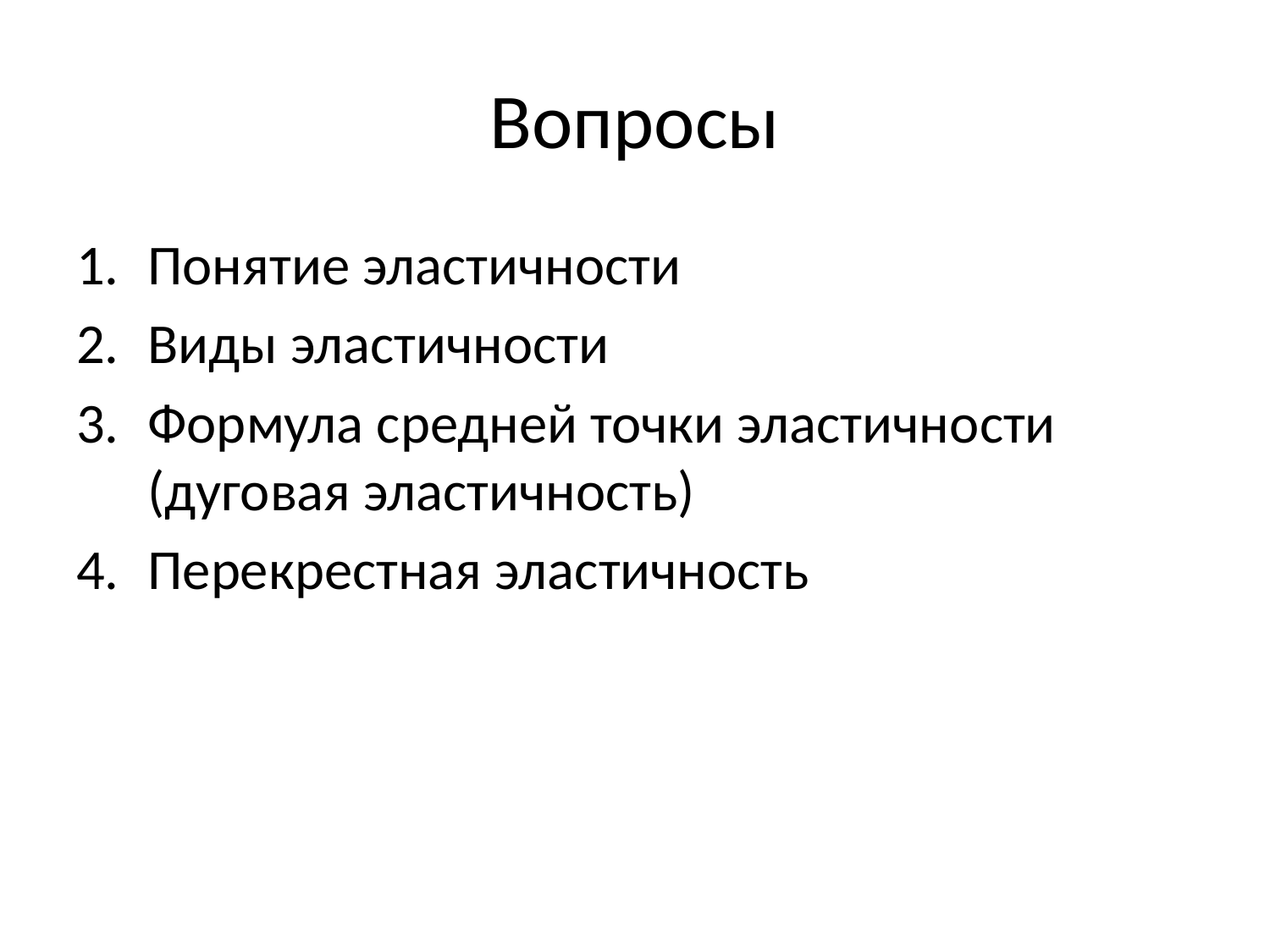

# Вопросы
Понятие эластичности
Виды эластичности
Формула средней точки эластичности (дуговая эластичность)
Перекрестная эластичность